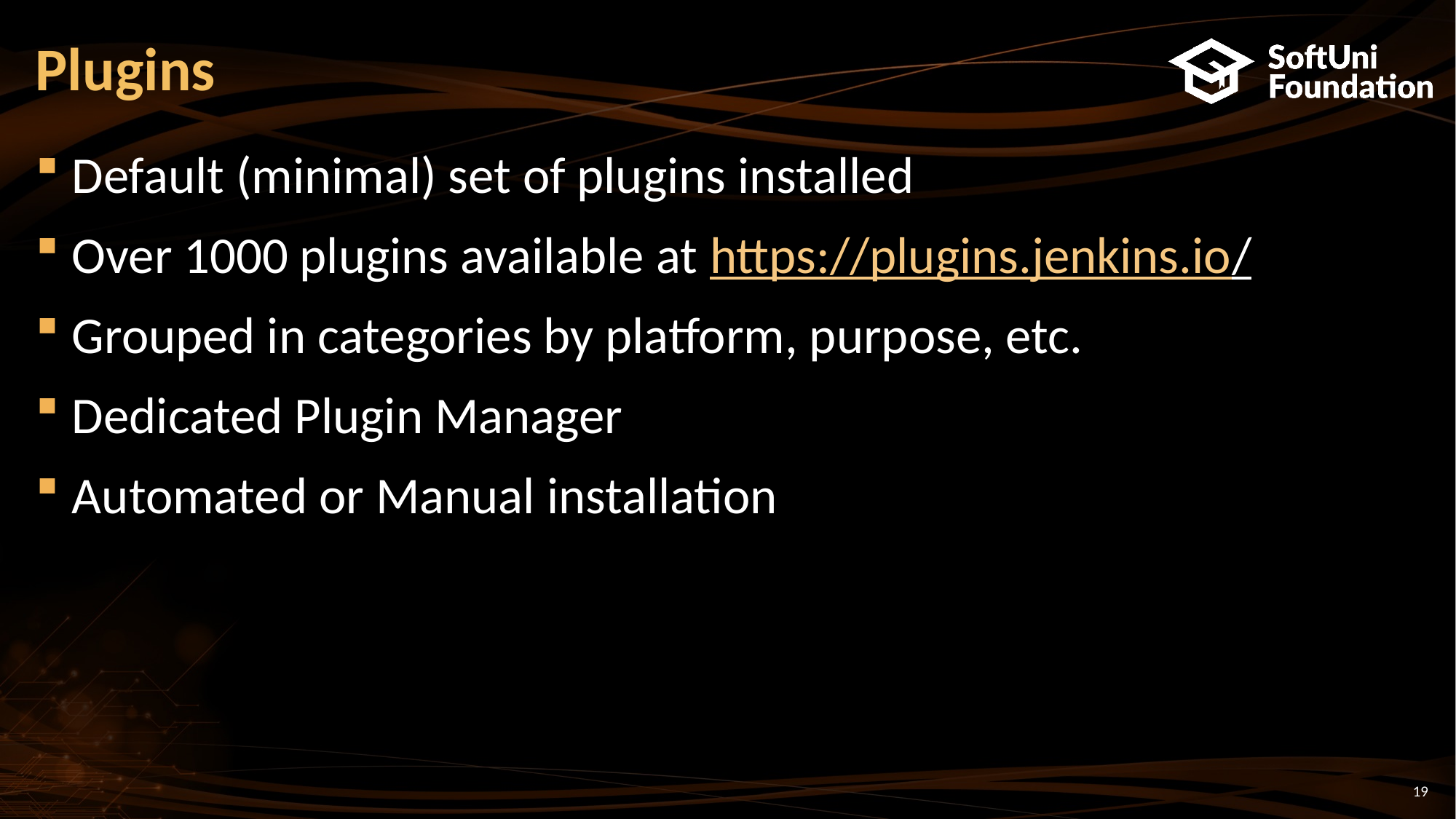

# Plugins
Default (minimal) set of plugins installed
Over 1000 plugins available at https://plugins.jenkins.io/
Grouped in categories by platform, purpose, etc.
Dedicated Plugin Manager
Automated or Manual installation

19